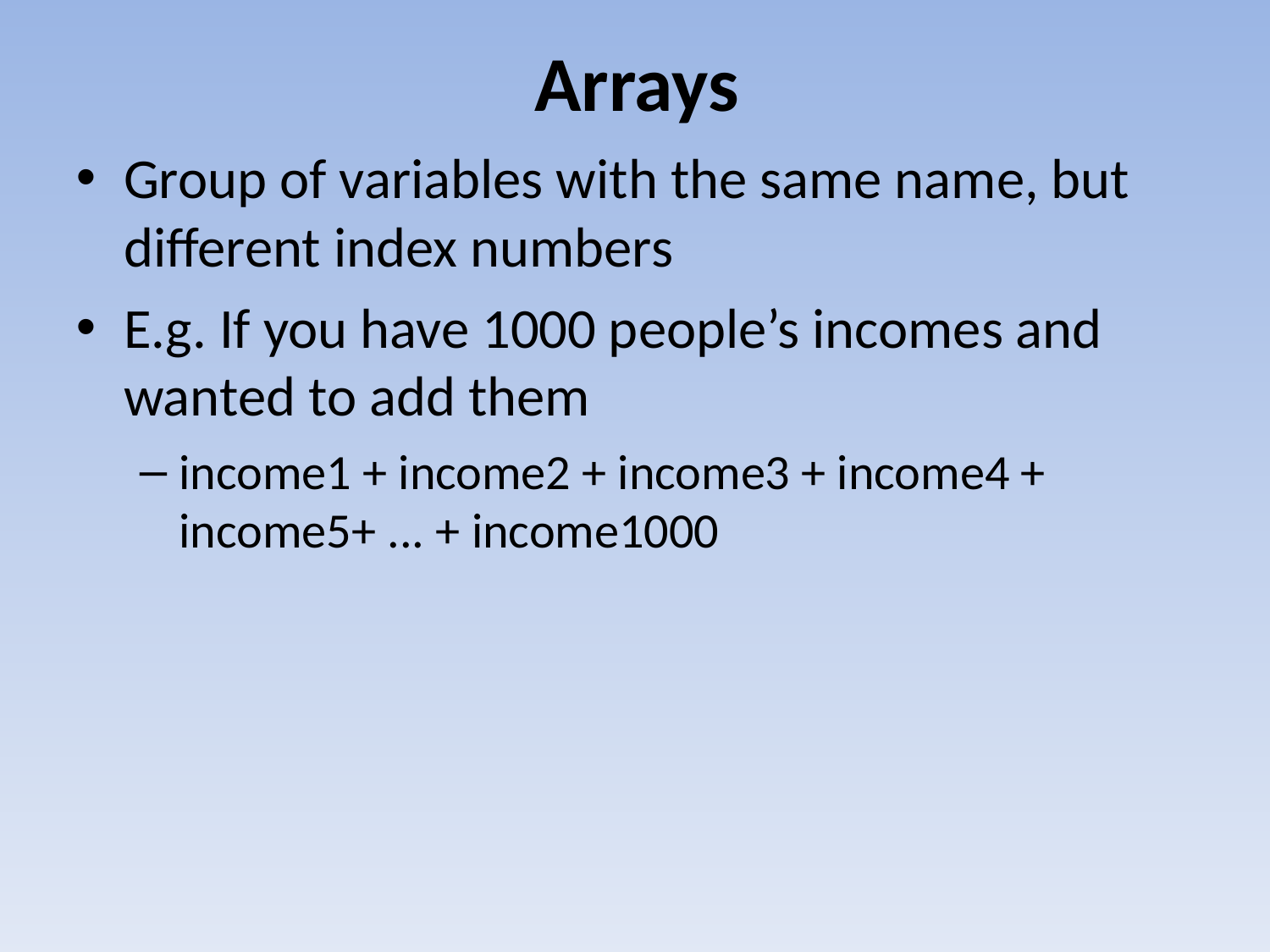

# Arrays
Group of variables with the same name, but different index numbers
E.g. If you have 1000 people’s incomes and wanted to add them
income1 + income2 + income3 + income4 + income5+ ... + income1000